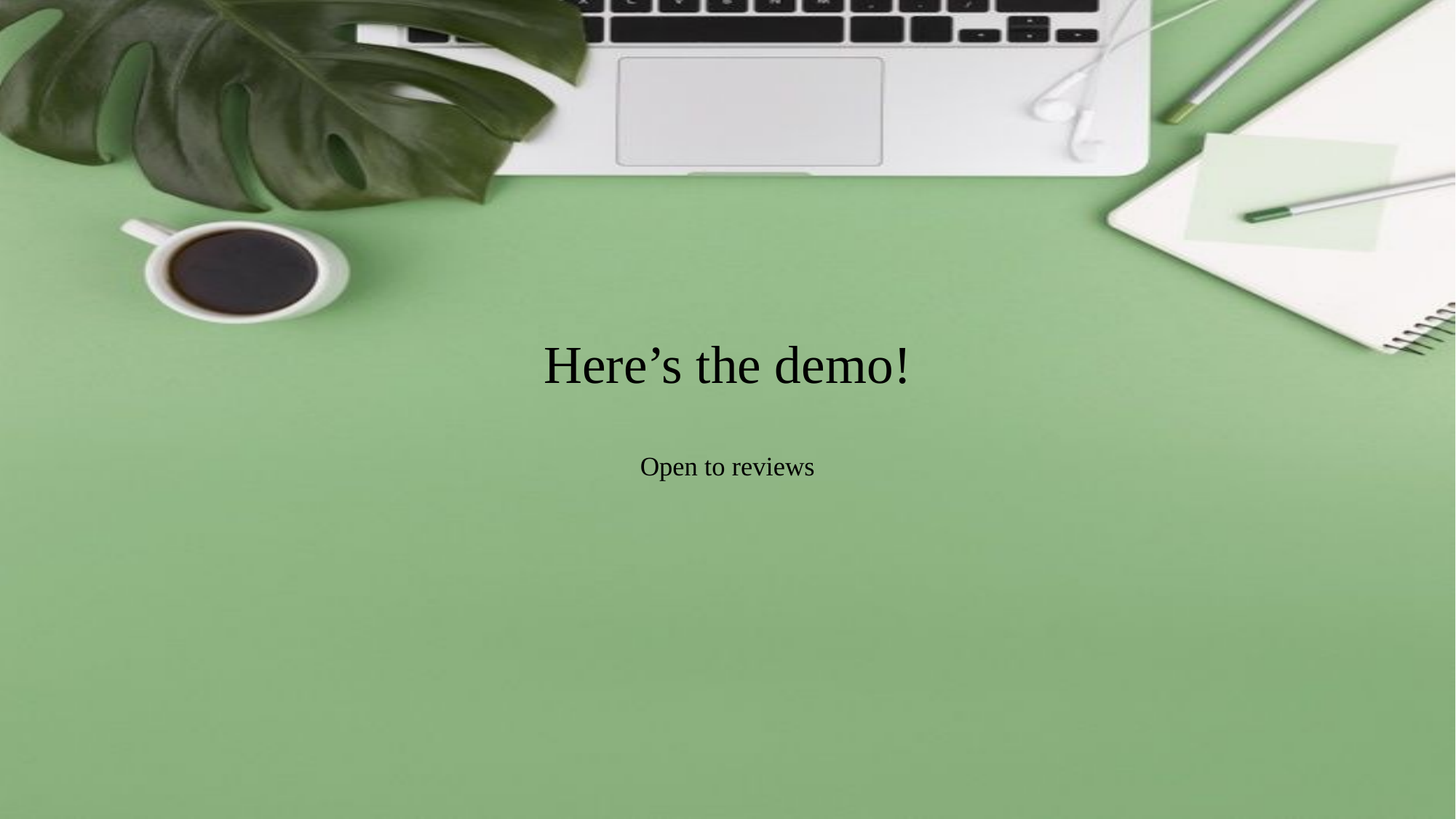

# Here’s the demo! Open to reviews